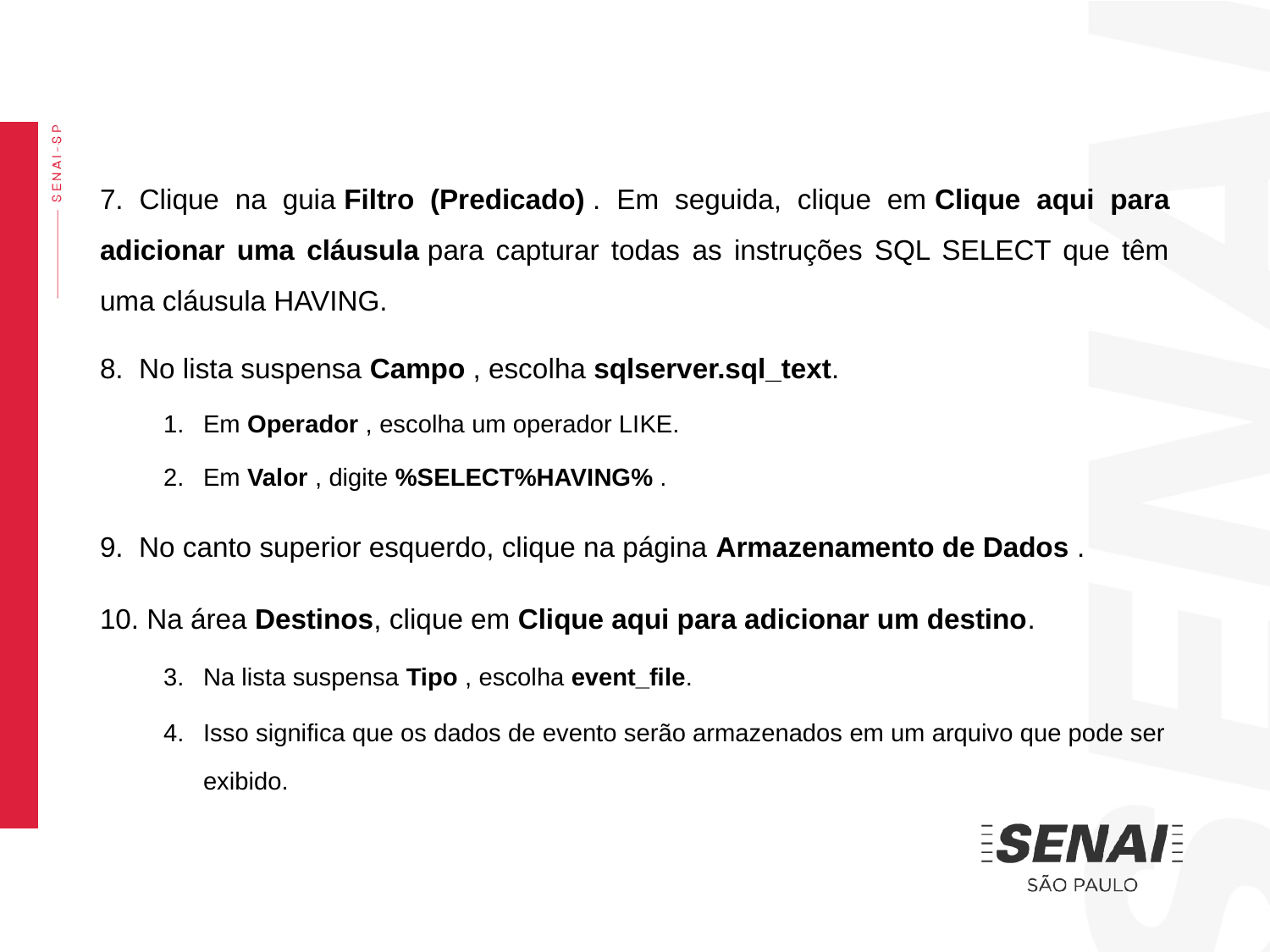

7. Clique na guia Filtro (Predicado) . Em seguida, clique em Clique aqui para adicionar uma cláusula para capturar todas as instruções SQL SELECT que têm uma cláusula HAVING.
8.  No lista suspensa Campo , escolha sqlserver.sql_text.
Em Operador , escolha um operador LIKE.
Em Valor , digite %SELECT%HAVING% .
9.  No canto superior esquerdo, clique na página Armazenamento de Dados .
10. Na área Destinos, clique em Clique aqui para adicionar um destino.
Na lista suspensa Tipo , escolha event_file.
Isso significa que os dados de evento serão armazenados em um arquivo que pode ser exibido.